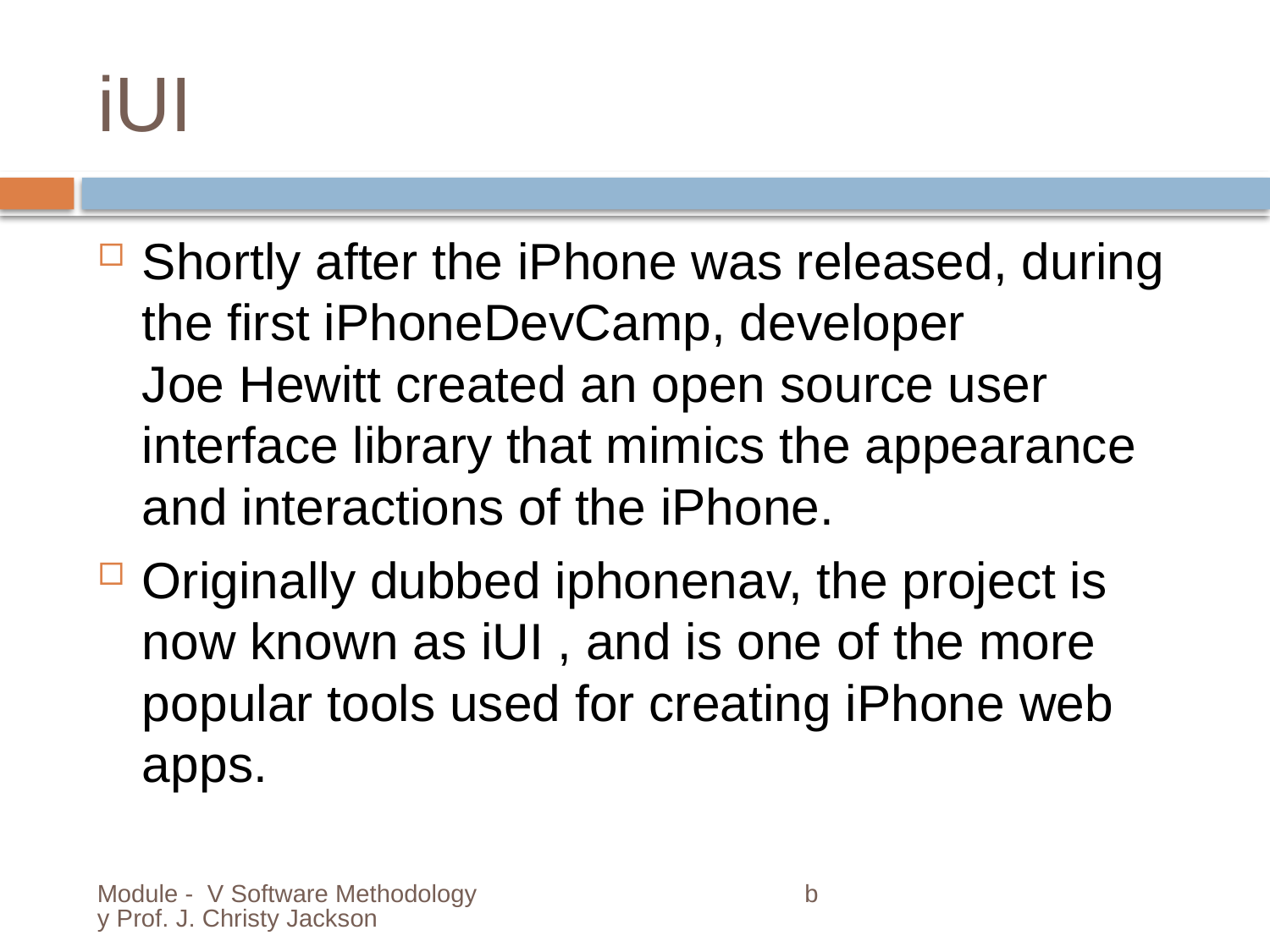

# iUI
Shortly after the iPhone was released, during the first iPhoneDevCamp, developer Joe Hewitt created an open source user interface library that mimics the appearance and interactions of the iPhone.
Originally dubbed iphonenav, the project is now known as iUI , and is one of the more popular tools used for creating iPhone web apps.
Module -  V Software Methodology                                               by Prof. J. Christy Jackson